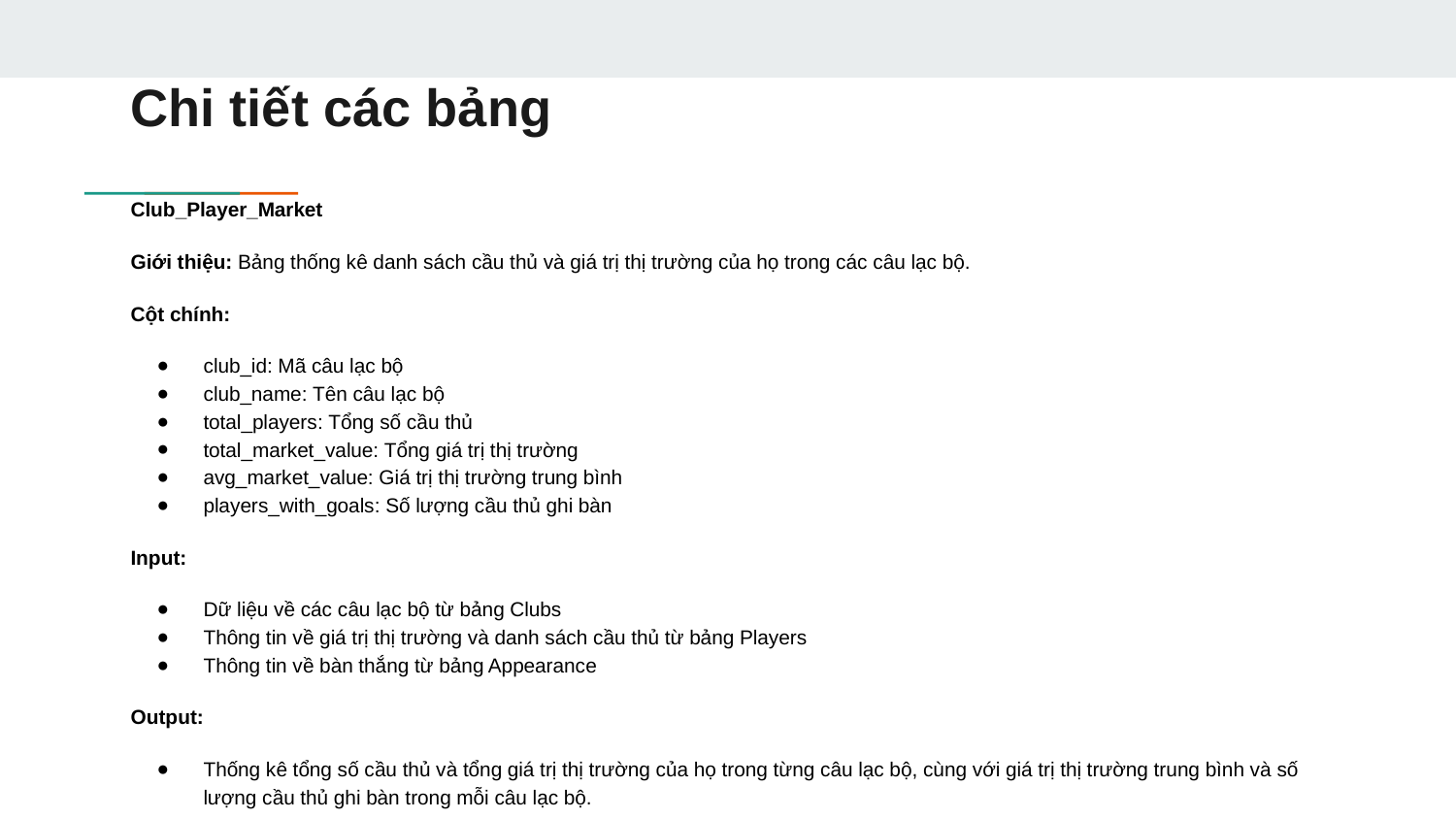

# Chi tiết các bảng
Club_Player_Market
Giới thiệu: Bảng thống kê danh sách cầu thủ và giá trị thị trường của họ trong các câu lạc bộ.
Cột chính:
club_id: Mã câu lạc bộ
club_name: Tên câu lạc bộ
total_players: Tổng số cầu thủ
total_market_value: Tổng giá trị thị trường
avg_market_value: Giá trị thị trường trung bình
players_with_goals: Số lượng cầu thủ ghi bàn
Input:
Dữ liệu về các câu lạc bộ từ bảng Clubs
Thông tin về giá trị thị trường và danh sách cầu thủ từ bảng Players
Thông tin về bàn thắng từ bảng Appearance
Output:
Thống kê tổng số cầu thủ và tổng giá trị thị trường của họ trong từng câu lạc bộ, cùng với giá trị thị trường trung bình và số lượng cầu thủ ghi bàn trong mỗi câu lạc bộ.